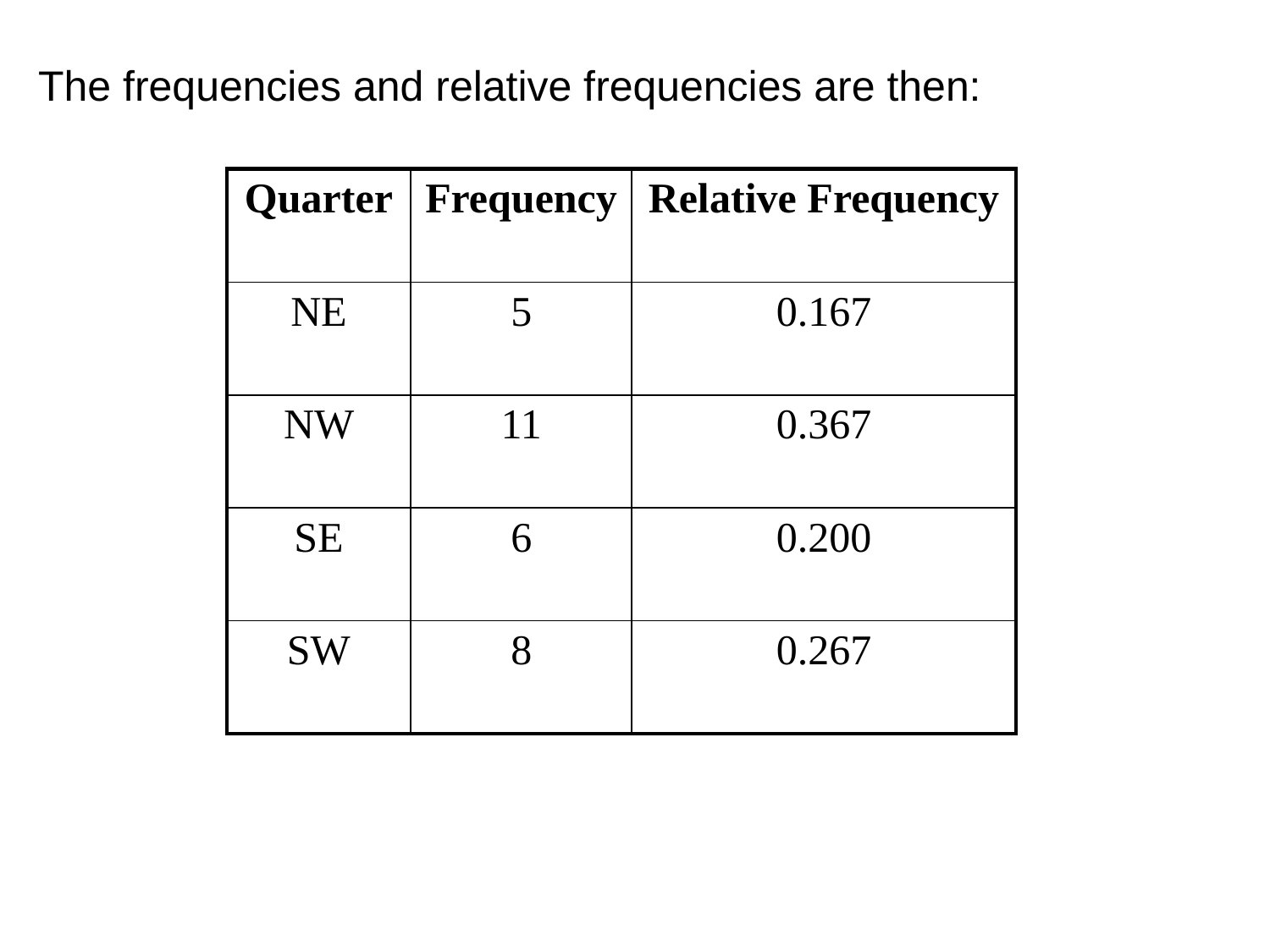

The frequencies and relative frequencies are then:
| Quarter | Frequency | Relative Frequency |
| --- | --- | --- |
| NE | 5 | 0.167 |
| NW | 11 | 0.367 |
| SE | 6 | 0.200 |
| SW | 8 | 0.267 |